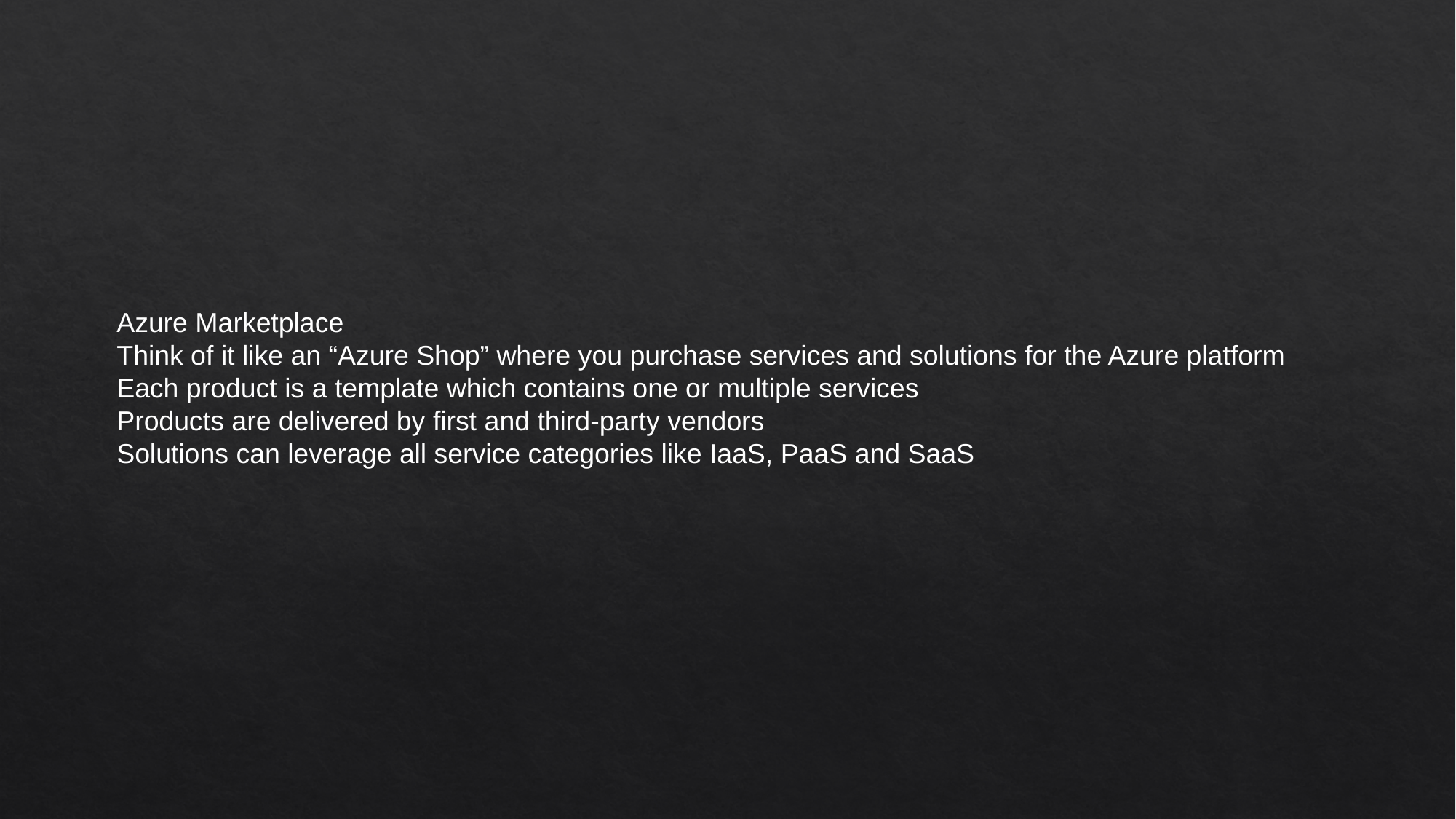

Azure Marketplace
Think of it like an “Azure Shop” where you purchase services and solutions for the Azure platform
Each product is a template which contains one or multiple services
Products are delivered by first and third-party vendors
Solutions can leverage all service categories like IaaS, PaaS and SaaS